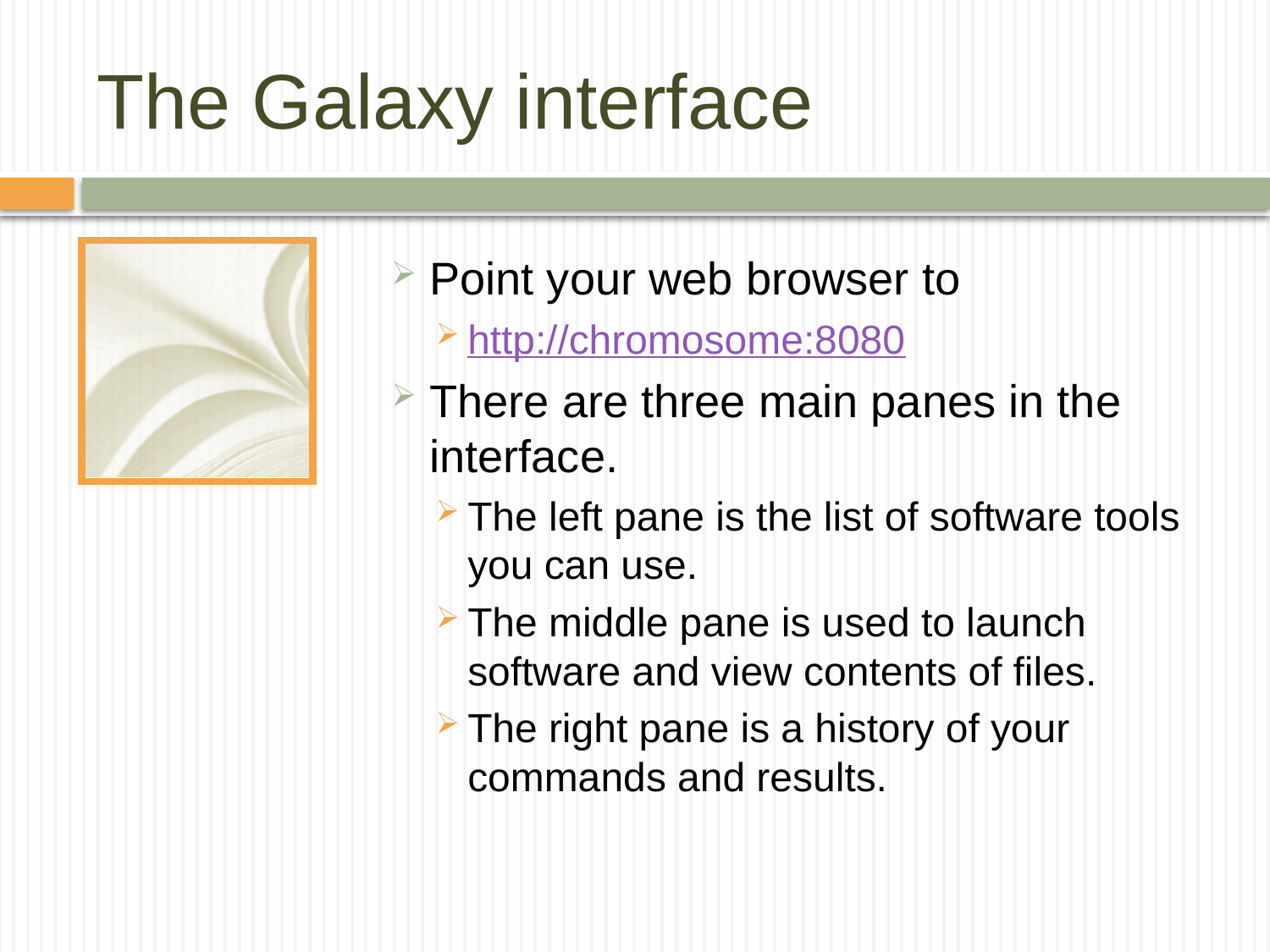

# The Galaxy interface
Point your web browser to
http://chromosome:8080
There are three main panes in the interface.
The left pane is the list of software tools you can use.
The middle pane is used to launch software and view contents of files.
The right pane is a history of your commands and results.